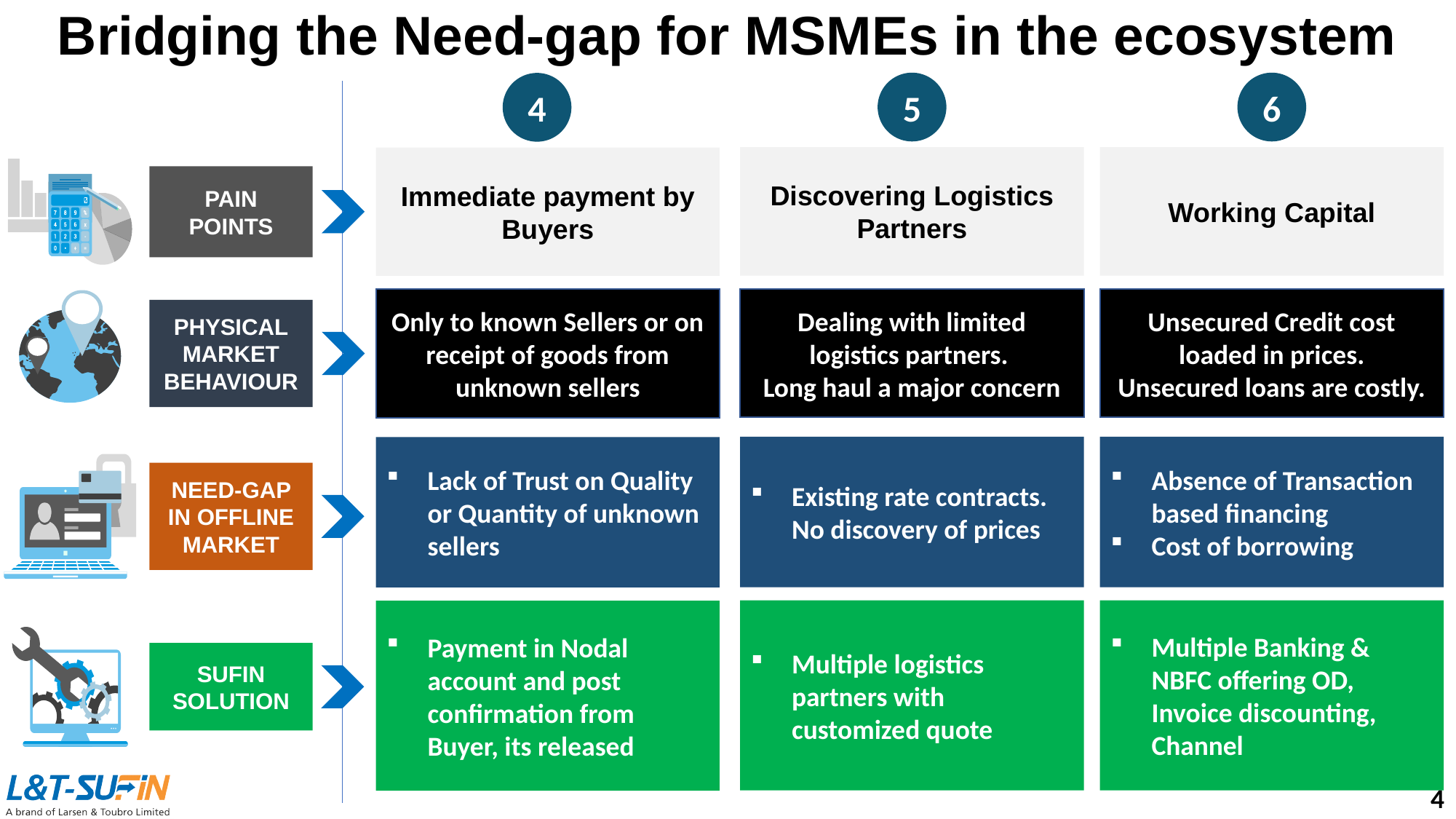

Bridging the Need-gap for MSMEs in the ecosystem
6
5
4
Discovering Logistics Partners
Working Capital
Immediate payment by Buyers

PAIN
POINTS

Unsecured Credit cost loaded in prices.
Unsecured loans are costly.
Dealing with limited logistics partners.
Long haul a major concern
Only to known Sellers or on receipt of goods from unknown sellers

PHYSICAL MARKET BEHAVIOUR

Absence of Transaction based financing
Cost of borrowing
Existing rate contracts. No discovery of prices
Lack of Trust on Quality or Quantity of unknown sellers

NEED-GAP IN OFFLINE MARKET

Multiple Banking & NBFC offering OD, Invoice discounting, Channel
Multiple logistics partners with customized quote
Payment in Nodal account and post confirmation from Buyer, its released

SUFIN SOLUTION

4